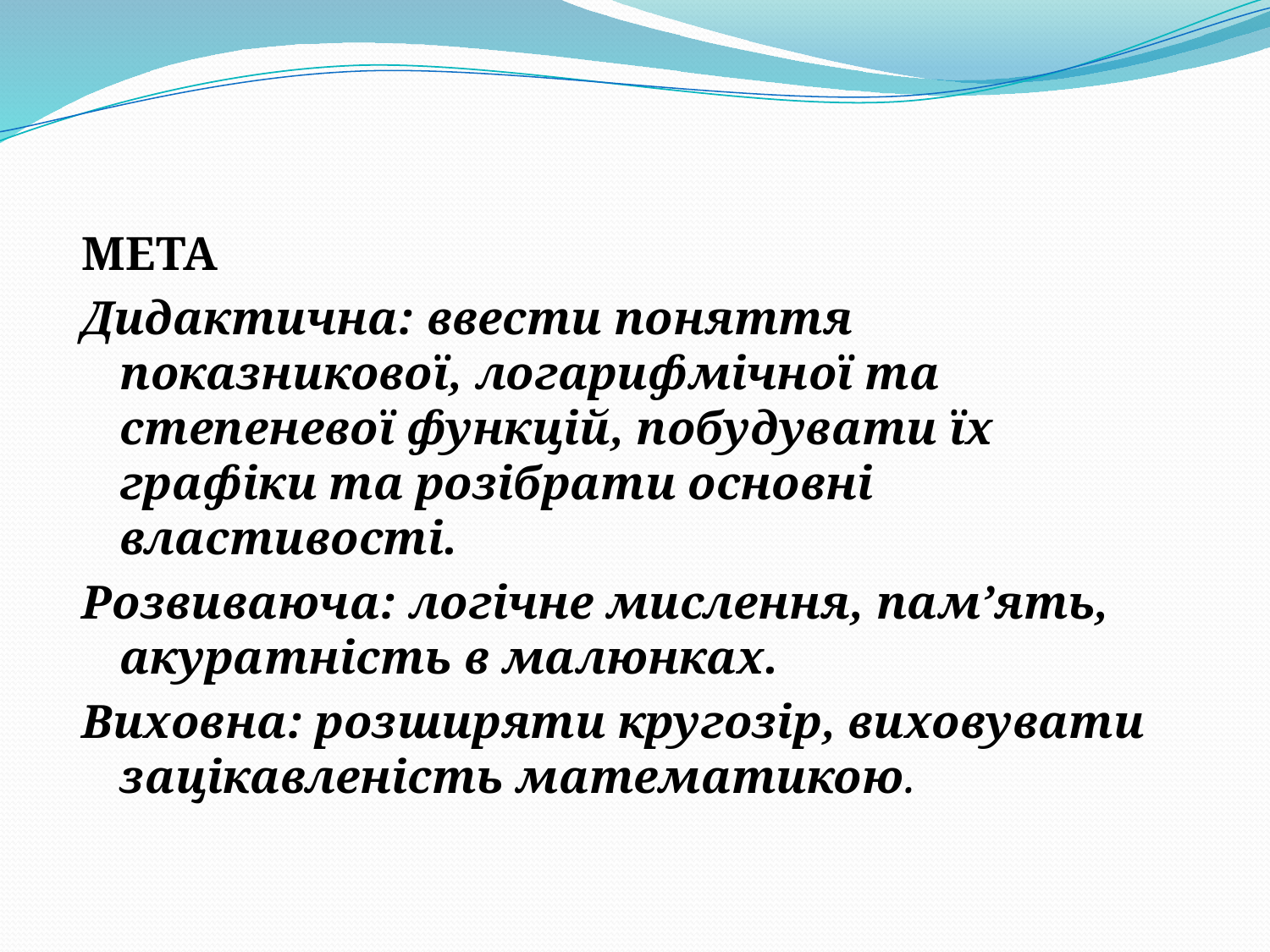

МЕТА
Дидактична: ввести поняття показникової, логарифмічної та степеневої функцій, побудувати їх графіки та розібрати основні властивості.
Розвиваюча: логічне мислення, пам’ять, акуратність в малюнках.
Виховна: розширяти кругозір, виховувати зацікавленість математикою.